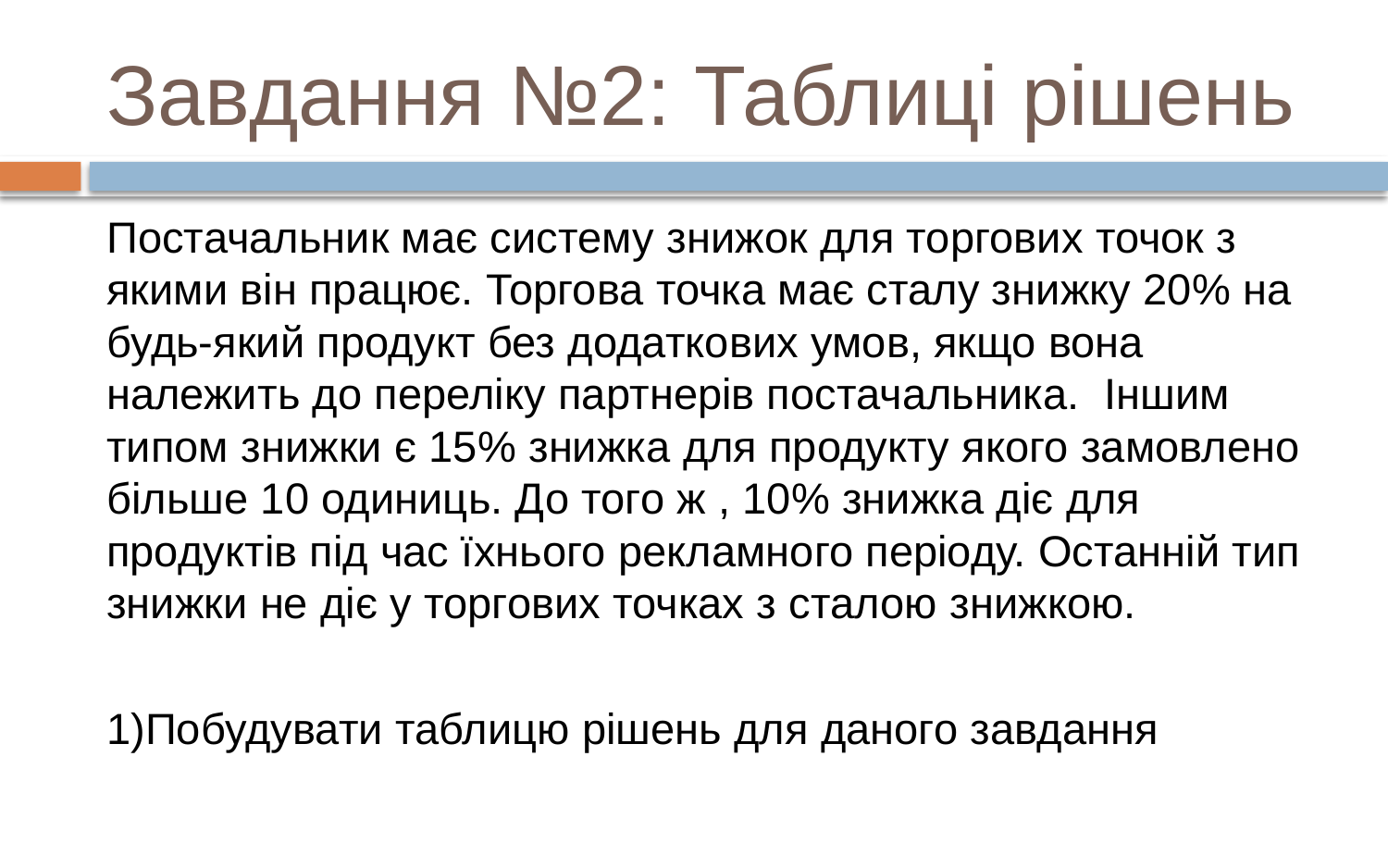

# Завдання №2: Таблиці рішень
Постачальник має систему знижок для торгових точок з якими він працює. Торгова точка має сталу знижку 20% на будь-який продукт без додаткових умов, якщо вона належить до переліку партнерів постачальника.  Іншим типом знижки є 15% знижка для продукту якого замовлено більше 10 одиниць. До того ж , 10% знижка діє для продуктів під час їхнього рекламного періоду. Останній тип знижки не діє у торгових точках з сталою знижкою.

1)Побудувати таблицю рішень для даного завдання